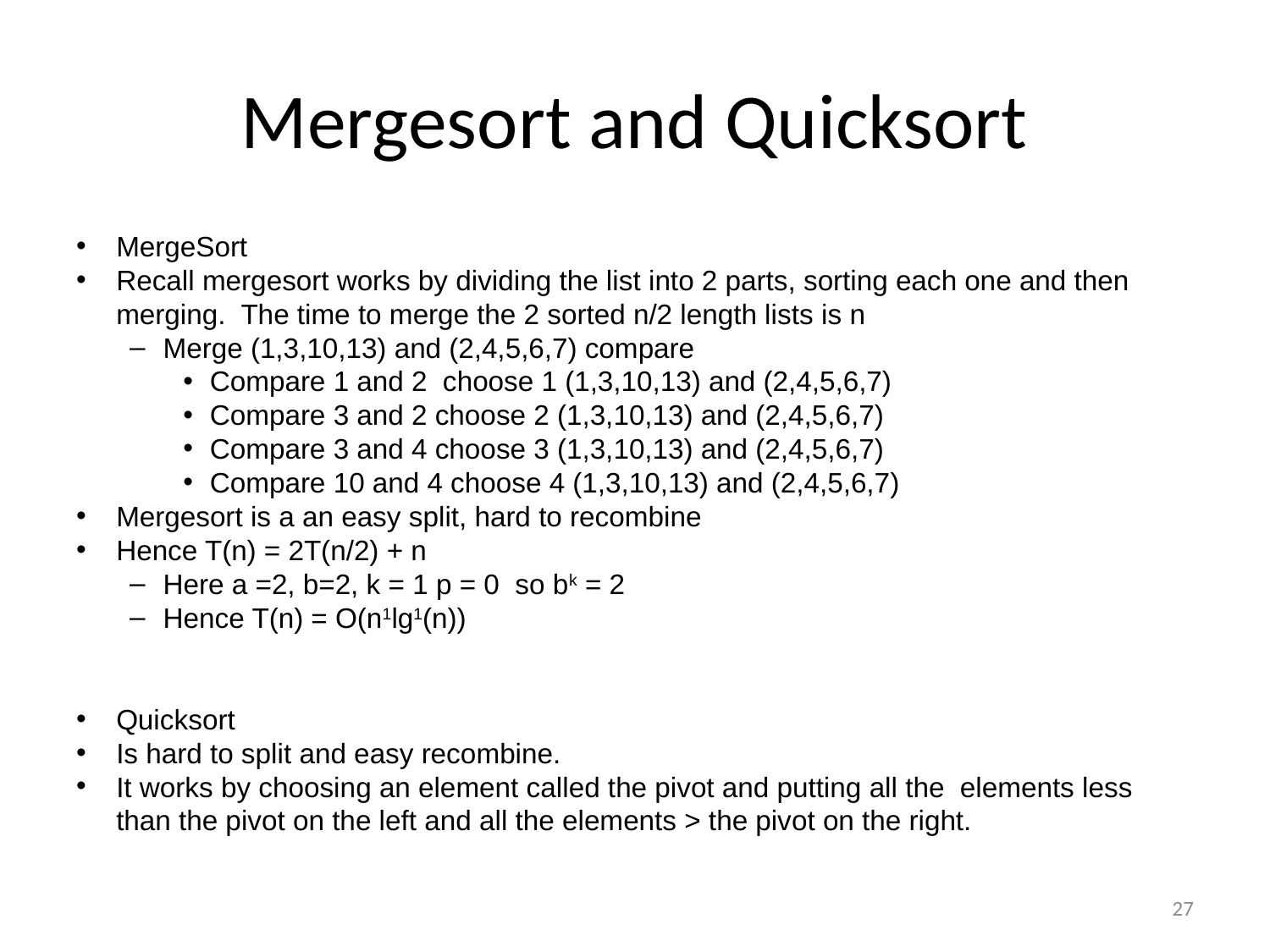

# Mergesort and Quicksort
MergeSort
Recall mergesort works by dividing the list into 2 parts, sorting each one and then merging.  The time to merge the 2 sorted n/2 length lists is n
Merge (1,3,10,13) and (2,4,5,6,7) compare
Compare 1 and 2  choose 1 (1,3,10,13) and (2,4,5,6,7)
Compare 3 and 2 choose 2 (1,3,10,13) and (2,4,5,6,7)
Compare 3 and 4 choose 3 (1,3,10,13) and (2,4,5,6,7)
Compare 10 and 4 choose 4 (1,3,10,13) and (2,4,5,6,7)
Mergesort is a an easy split, hard to recombine
Hence T(n) = 2T(n/2) + n
Here a =2, b=2, k = 1 p = 0  so bk = 2
Hence T(n) = O(n1lg1(n))

Quicksort
Is hard to split and easy recombine.
It works by choosing an element called the pivot and putting all the  elements less than the pivot on the left and all the elements > the pivot on the right.

27